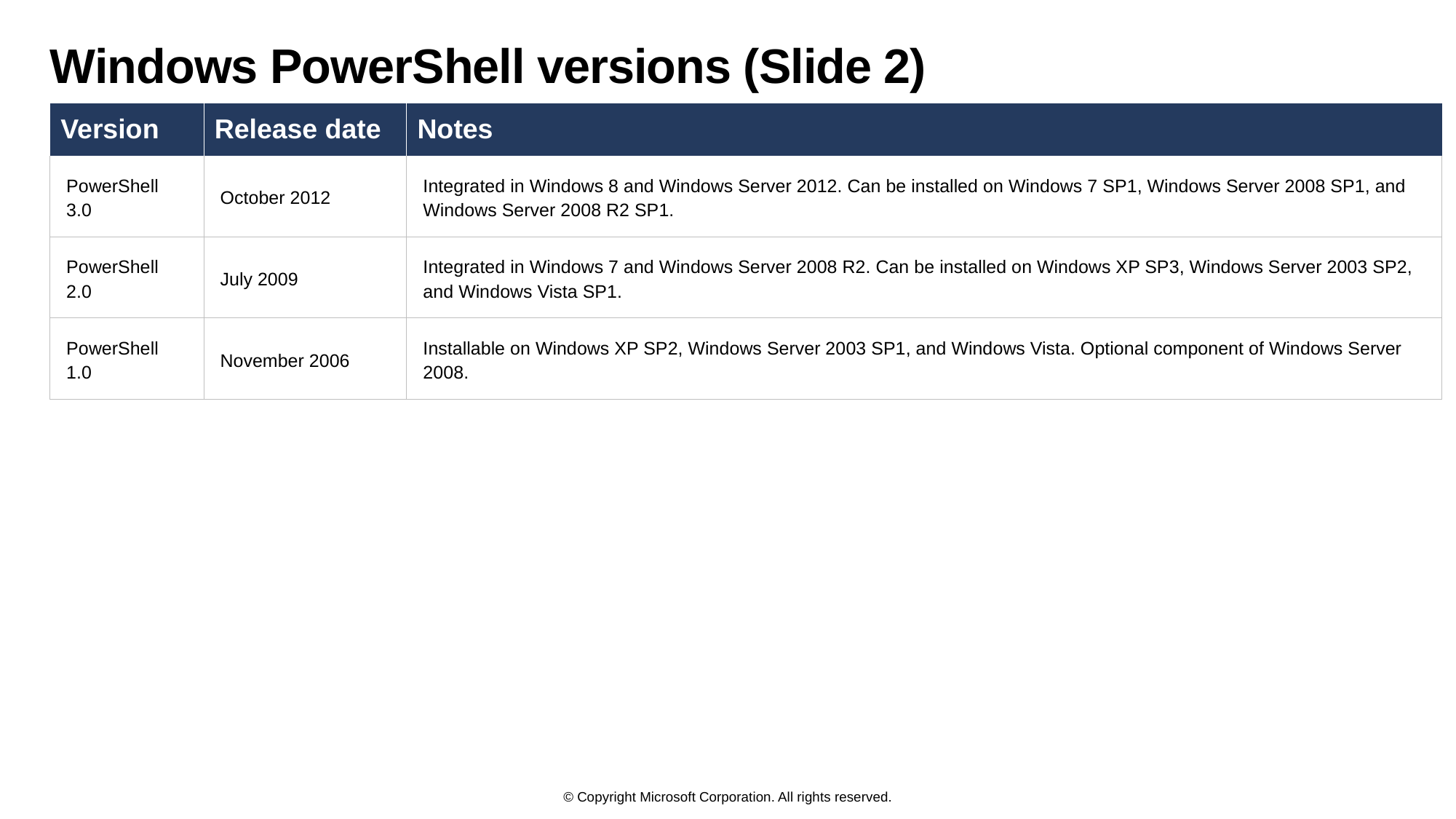

# Windows PowerShell versions (Slide 2)
| Version | Release date | Notes |
| --- | --- | --- |
| PowerShell 3.0 | October 2012 | Integrated in Windows 8 and Windows Server 2012. Can be installed on Windows 7 SP1, Windows Server 2008 SP1, and Windows Server 2008 R2 SP1. |
| PowerShell 2.0 | July 2009 | Integrated in Windows 7 and Windows Server 2008 R2. Can be installed on Windows XP SP3, Windows Server 2003 SP2, and Windows Vista SP1. |
| PowerShell 1.0 | November 2006 | Installable on Windows XP SP2, Windows Server 2003 SP1, and Windows Vista. Optional component of Windows Server 2008. |